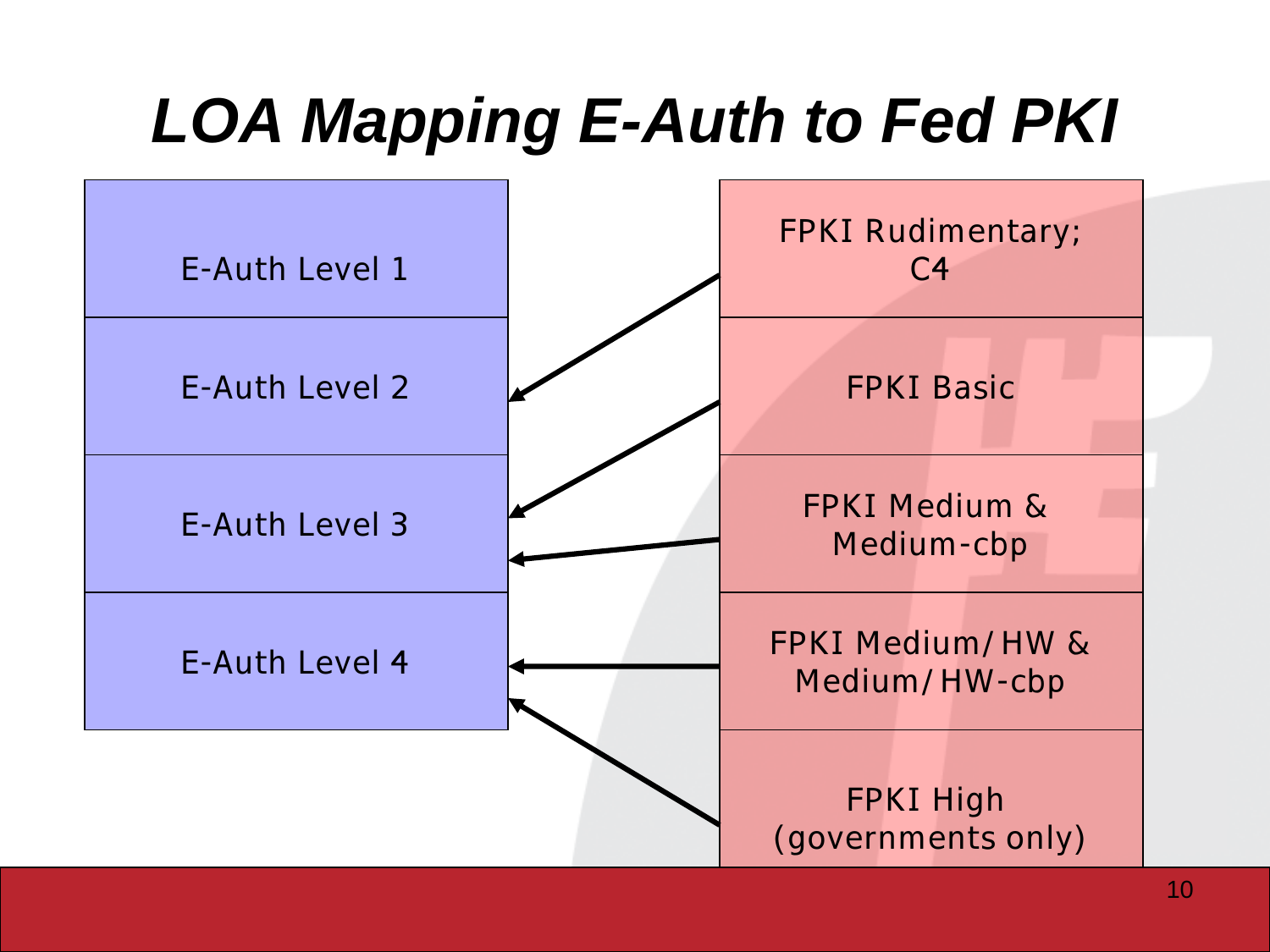

# LOA Mapping E-Auth to Fed PKI

E-Auth Level 1
E-Auth Level 2
E-Auth Level 3
E-Auth Level 4
FPKI Rudimentary;
C4
FPKI Basic
FPKI Medium &
Medium-cbp
FPKI Medium/HW &
Medium/HW-cbp
FPKI High
(governments only)

10